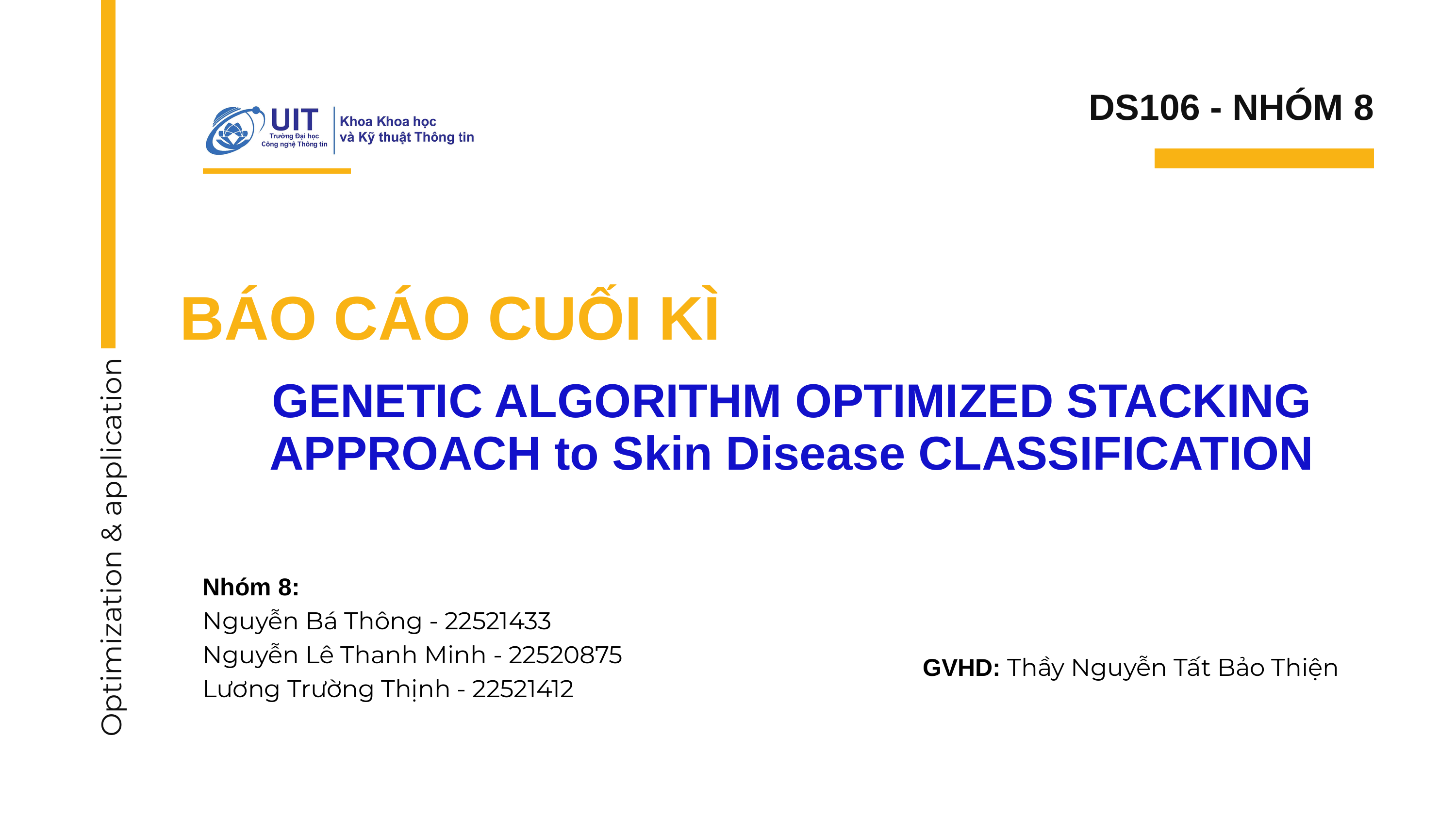

DS106 - NHÓM 8

BÁO CÁO CUỐI KÌ
GENETIC ALGORITHM OPTIMIZED STACKING APPROACH to Skin Disease CLASSIFICATION
Optimization & application
Nhóm 8:
Nguyễn Bá Thông - 22521433
Nguyễn Lê Thanh Minh - 22520875
Lương Trường Thịnh - 22521412
GVHD: Thầy Nguyễn Tất Bảo Thiện